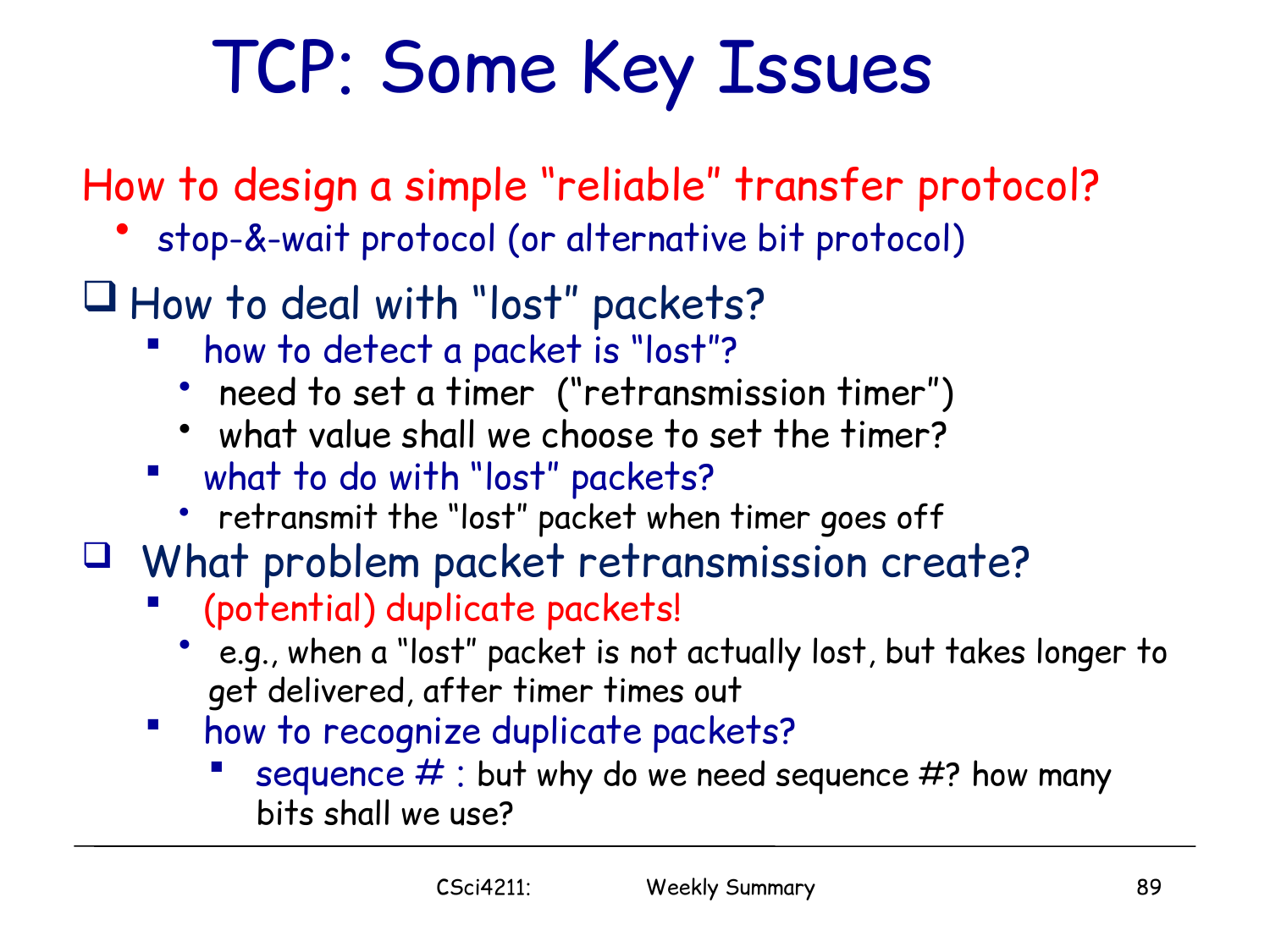

# TCP: Some Key Issues
How to design a simple “reliable” transfer protocol?
 stop-&-wait protocol (or alternative bit protocol)

How to deal with “lost” packets?
 how to detect a packet is “lost”?
 need to set a timer  (“retransmission timer”)
 what value shall we choose to set the timer?
 what to do with “lost” packets?
 retransmit the “lost” packet when timer goes off
 What problem packet retransmission create?
 (potential) duplicate packets!
 e.g., when a “lost” packet is not actually lost, but takes longer to get delivered, after timer times out
 how to recognize duplicate packets?
sequence # : but why do we need sequence #? how many bits shall we use?

CSci4211:                  Weekly Summary
89